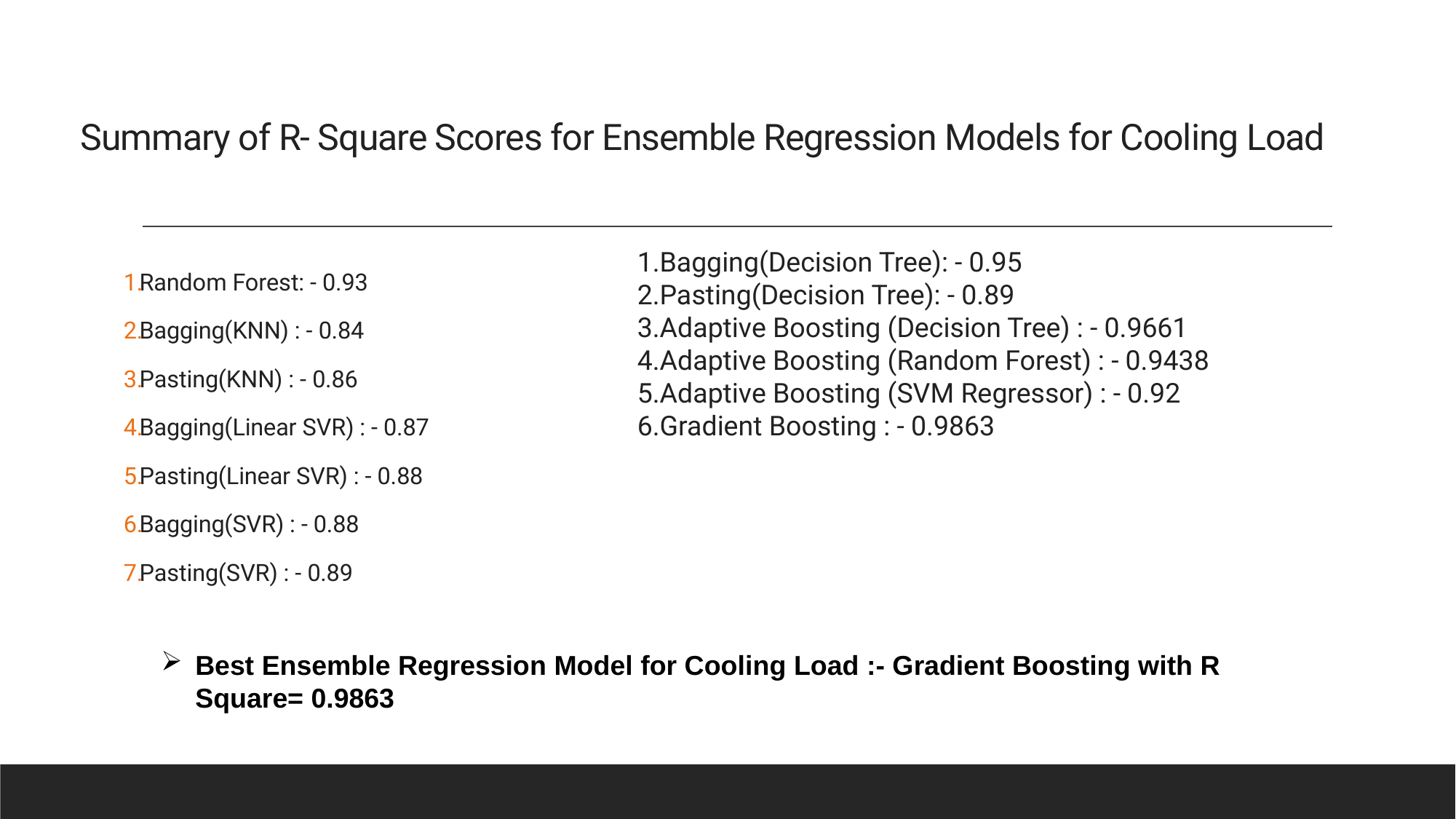

# Summary of R- Square Scores for Ensemble Regression Models for Cooling Load
Bagging(Decision Tree): - 0.95
Pasting(Decision Tree): - 0.89
Adaptive Boosting (Decision Tree) : - 0.9661
Adaptive Boosting (Random Forest) : - 0.9438
Adaptive Boosting (SVM Regressor) : - 0.92
Gradient Boosting : - 0.9863
Random Forest: - 0.93
Bagging(KNN) : - 0.84
Pasting(KNN) : - 0.86
Bagging(Linear SVR) : - 0.87
Pasting(Linear SVR) : - 0.88
Bagging(SVR) : - 0.88
Pasting(SVR) : - 0.89

Best Ensemble Regression Model for Cooling Load :- Gradient Boosting with R Square= 0.9863